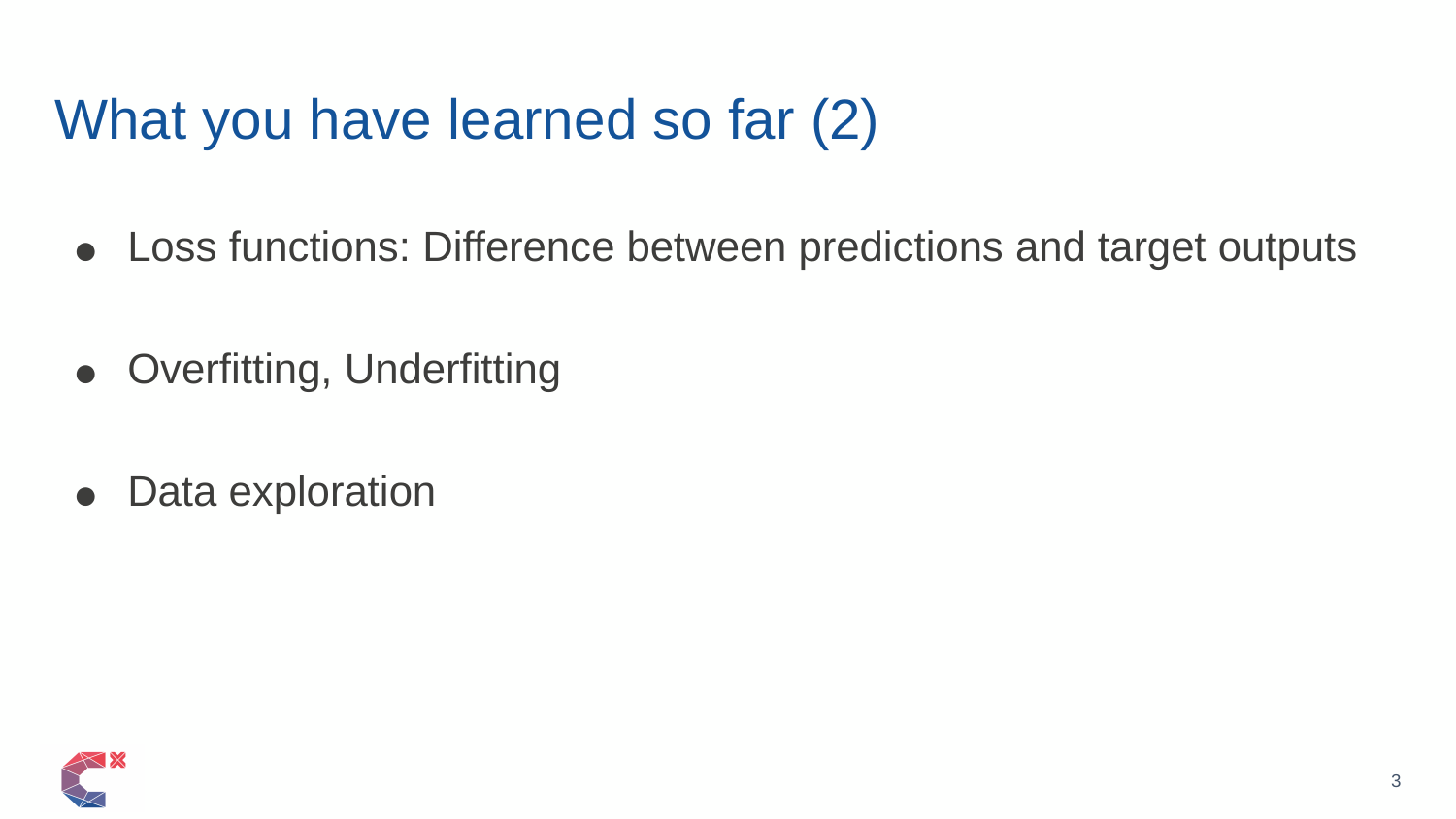

# What you have learned so far (2)
Loss functions: Difference between predictions and target outputs

Overfitting, Underfitting

Data exploration